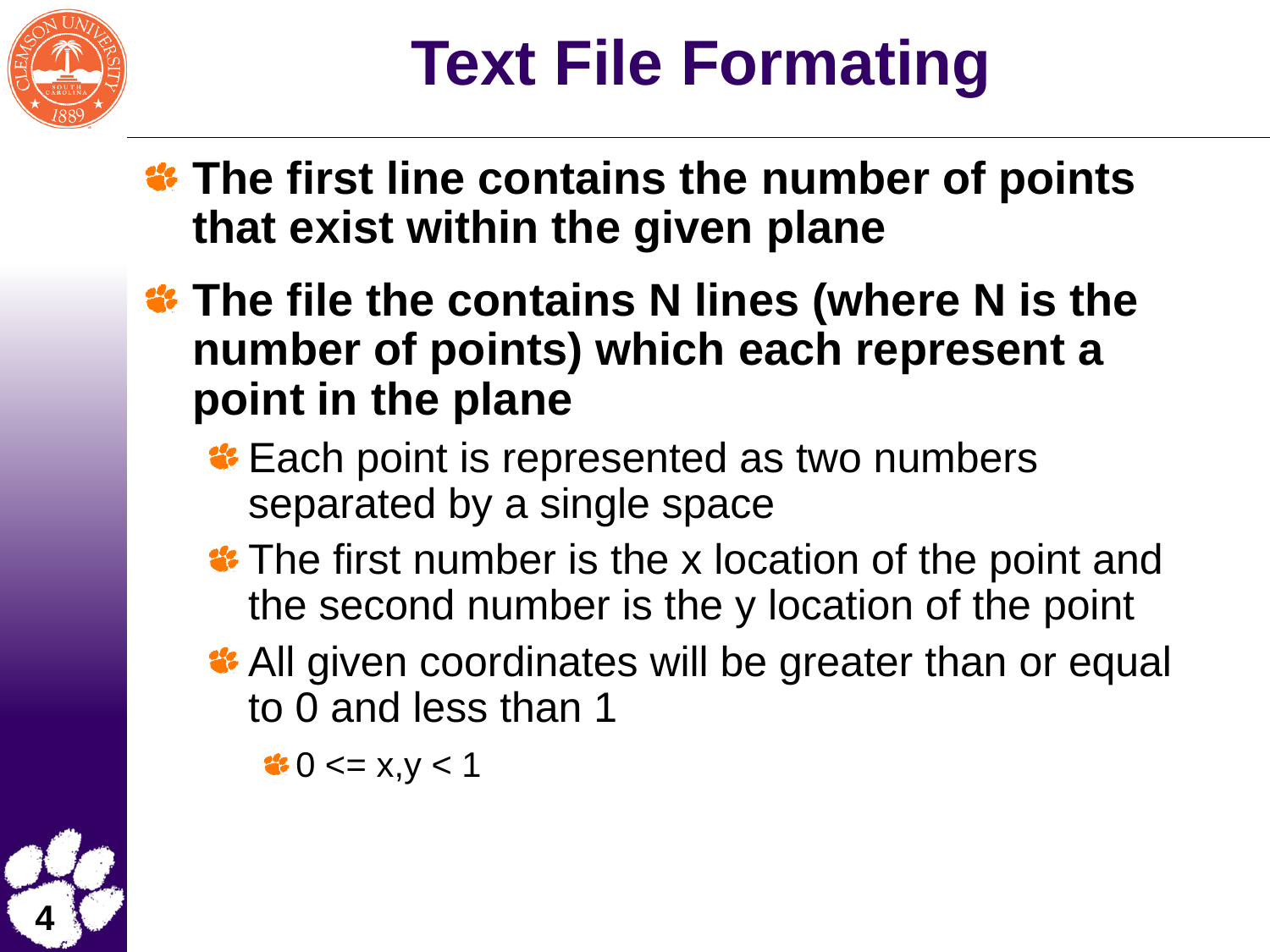

# Text File Formating
The first line contains the number of points that exist within the given plane
The file the contains N lines (where N is the number of points) which each represent a point in the plane
Each point is represented as two numbers separated by a single space
The first number is the x location of the point and the second number is the y location of the point
All given coordinates will be greater than or equal to 0 and less than 1
0 <= x,y < 1